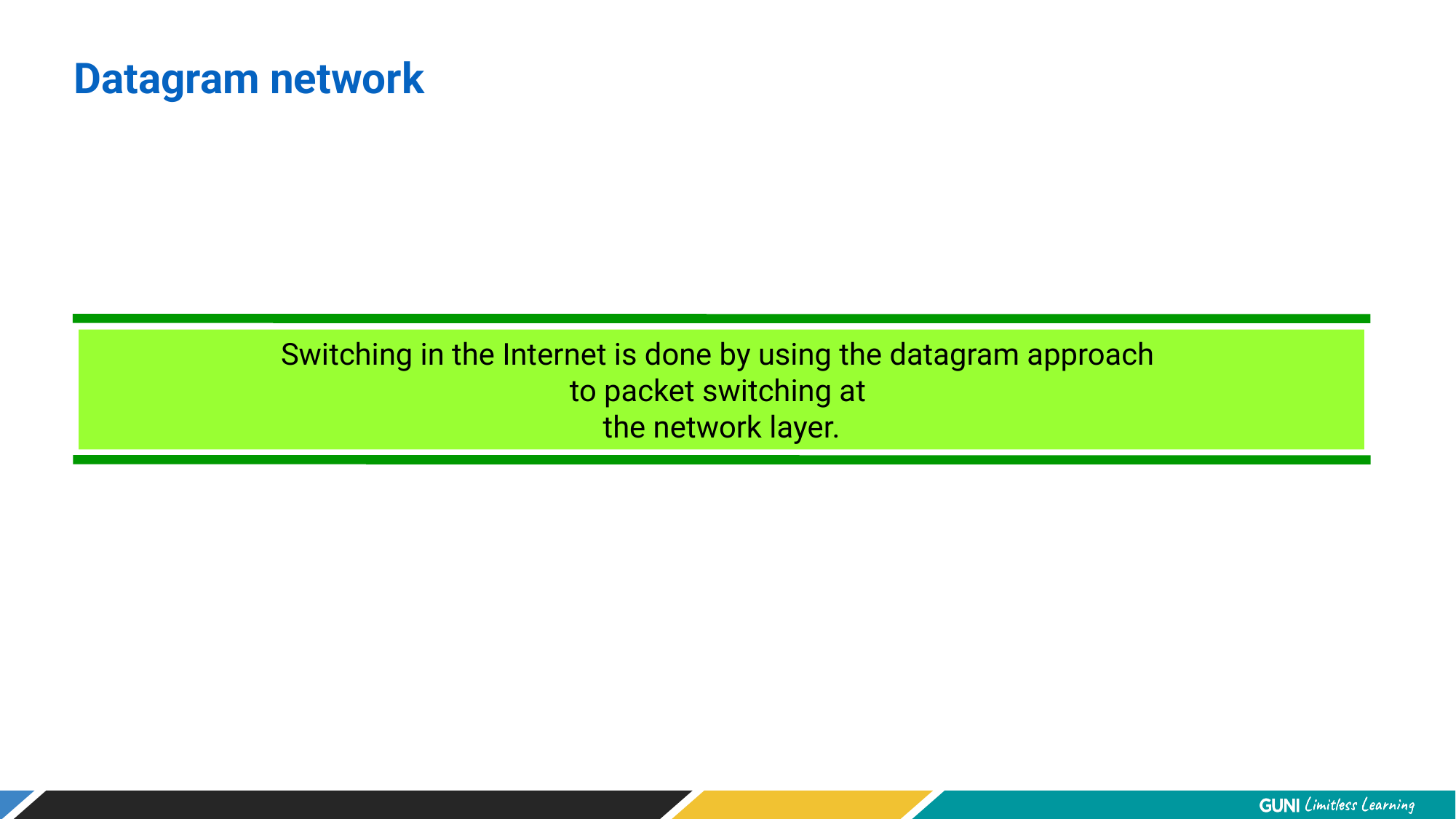

Datagram network

Switching in the Internet is done by using the datagram approach
to packet switching at
the network layer.